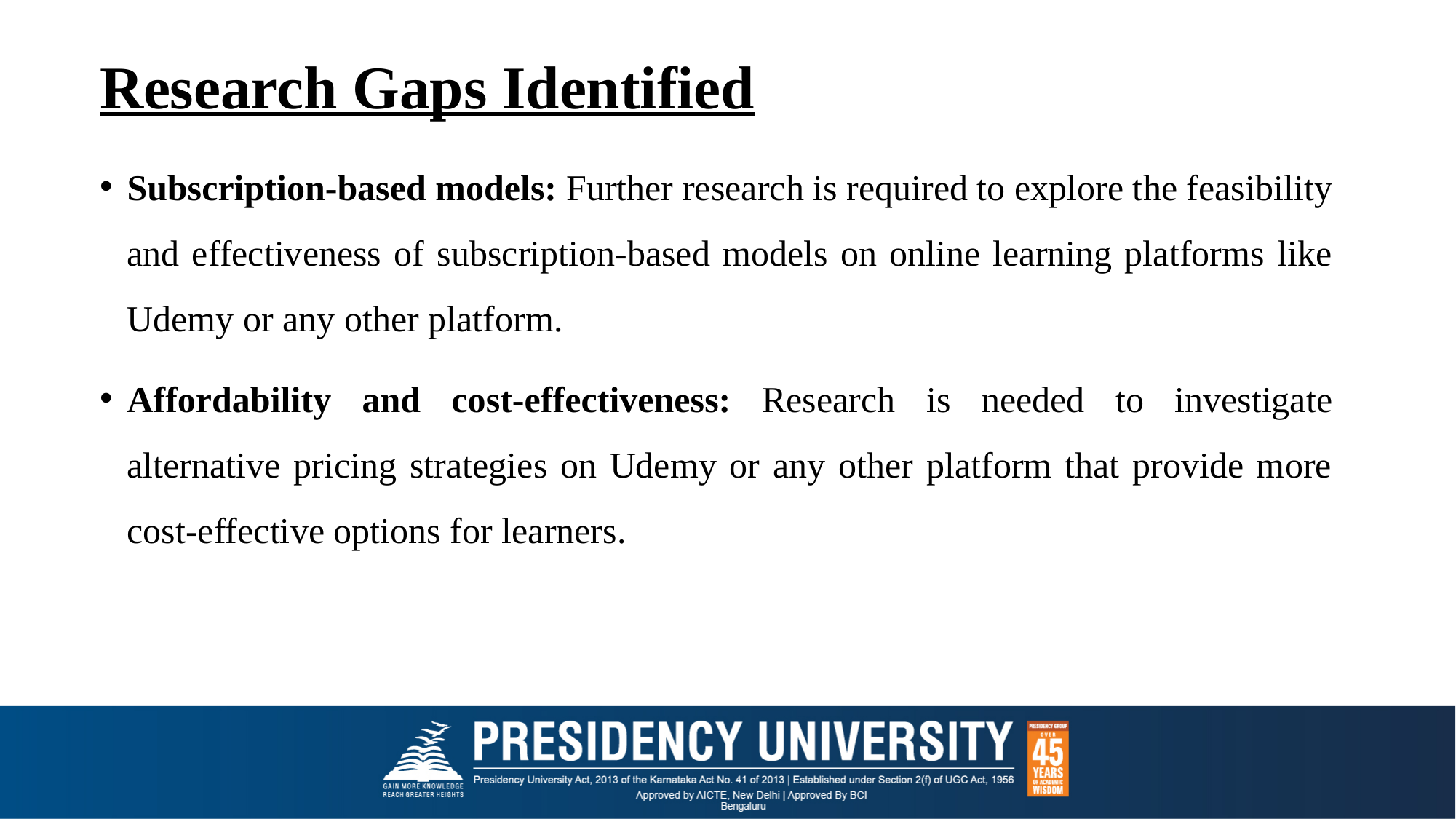

# Research Gaps Identified
Subscription-based models: Further research is required to explore the feasibility and effectiveness of subscription-based models on online learning platforms like Udemy or any other platform.
Affordability and cost-effectiveness: Research is needed to investigate alternative pricing strategies on Udemy or any other platform that provide more cost-effective options for learners.